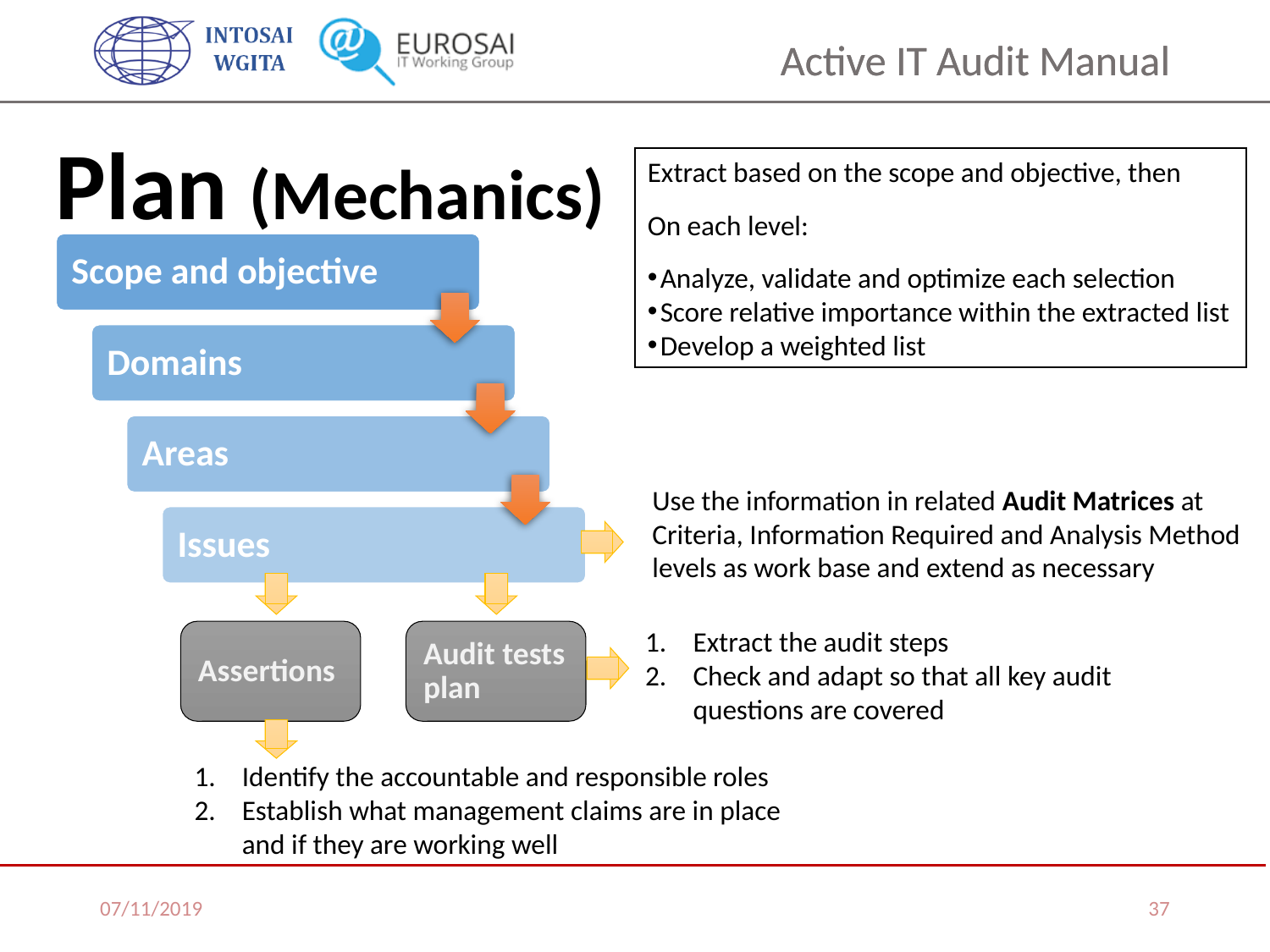

Plan (Mechanics)
Extract based on the scope and objective, then

On each level:

Analyze, validate and optimize each selection
Score relative importance within the extracted list
Develop a weighted list
Scope and objective
Domains
Areas
Issues

Use the information in related Audit Matrices at Criteria, Information Required and Analysis Method levels as work base and extend as necessary

Extract the audit steps
Check and adapt so that all key audit questions are covered
Assertions
Audit tests plan

Identify the accountable and responsible roles
Establish what management claims are in place
and if they are working well
07/11/2019
37